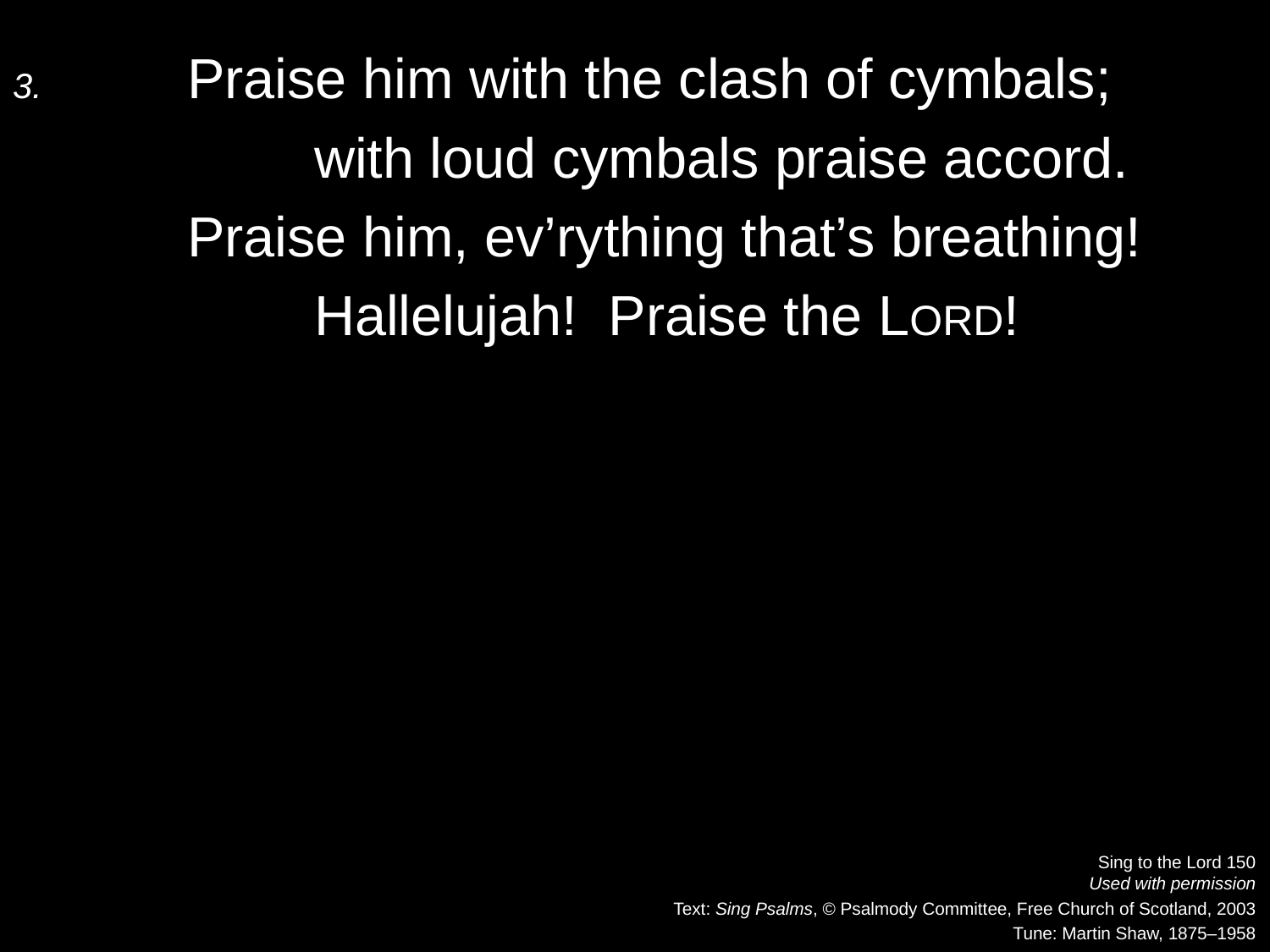

3.	Praise him with the clash of cymbals;
		with loud cymbals praise accord.
	Praise him, ev’rything that’s breathing!
		Hallelujah!  Praise the Lord!
Sing to the Lord 150
Used with permission
Text: Sing Psalms, © Psalmody Committee, Free Church of Scotland, 2003
Tune: Martin Shaw, 1875–1958